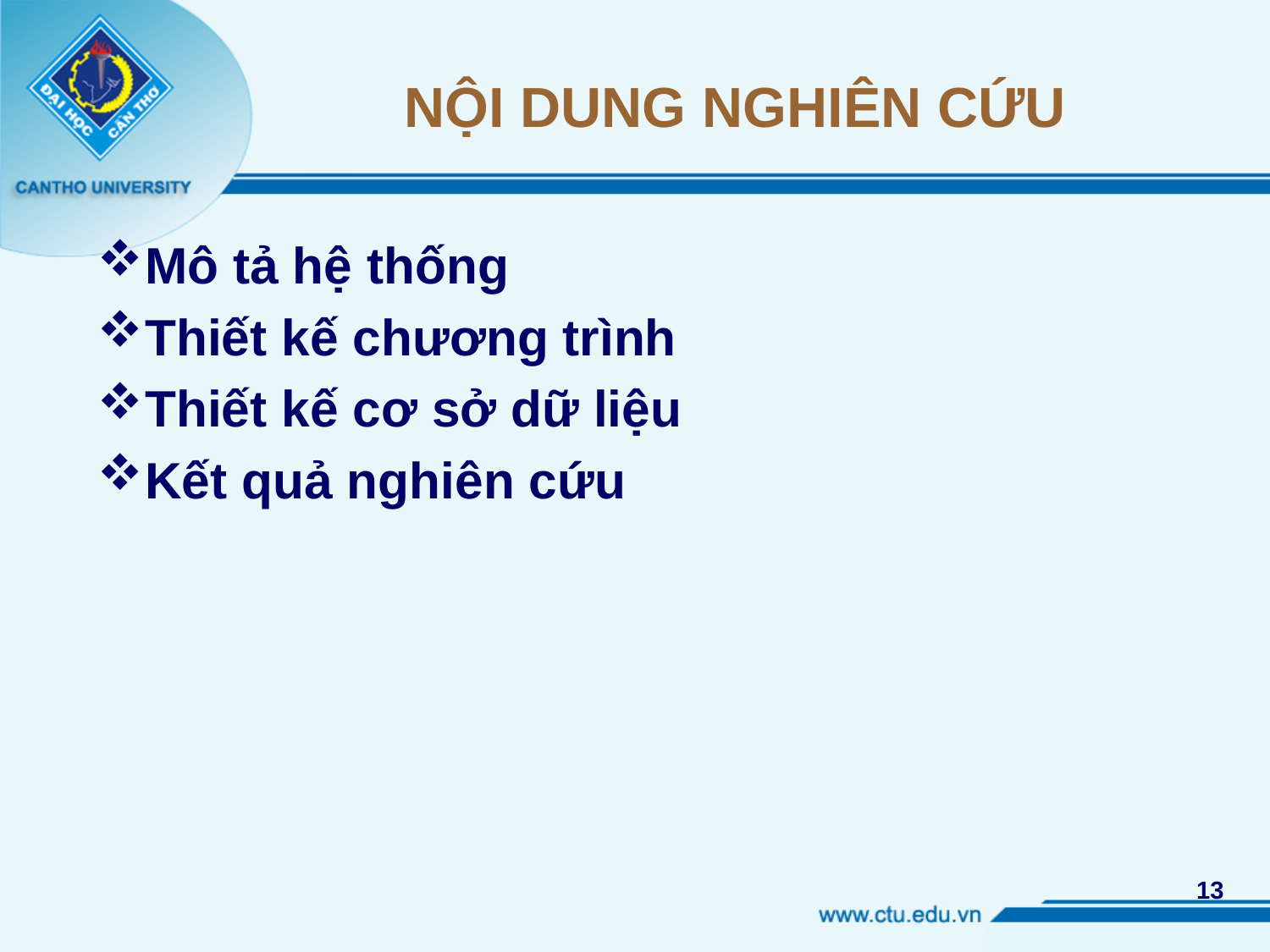

# NỘI DUNG NGHIÊN CỨU
Mô tả hệ thống
Thiết kế chương trình
Thiết kế cơ sở dữ liệu
Kết quả nghiên cứu

13